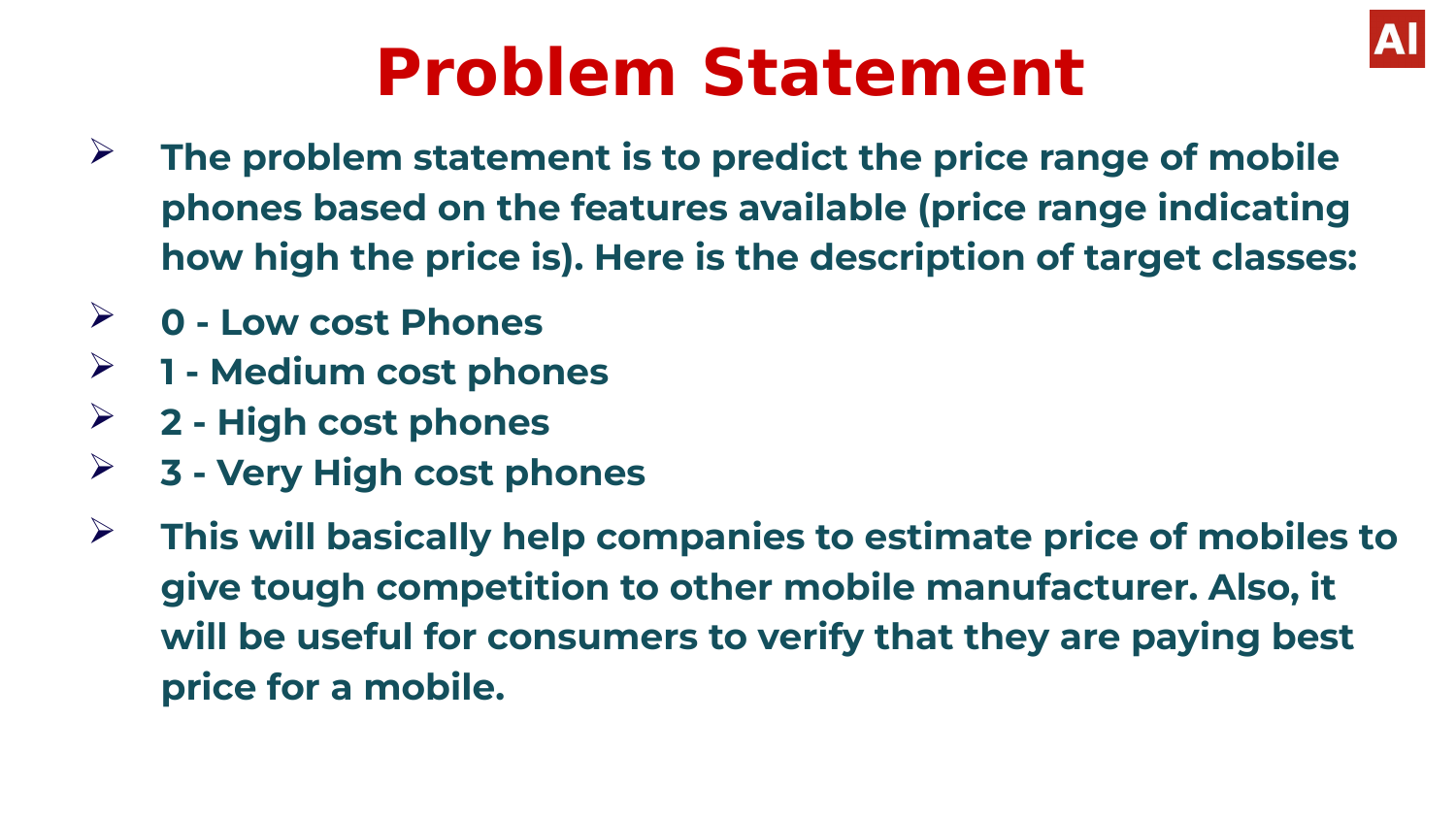

# Problem Statement
The problem statement is to predict the price range of mobile phones based on the features available (price range indicating how high the price is). Here is the description of target classes:
0 - Low cost Phones
1 - Medium cost phones
2 - High cost phones
3 - Very High cost phones
This will basically help companies to estimate price of mobiles to give tough competition to other mobile manufacturer. Also, it will be useful for consumers to verify that they are paying best price for a mobile.